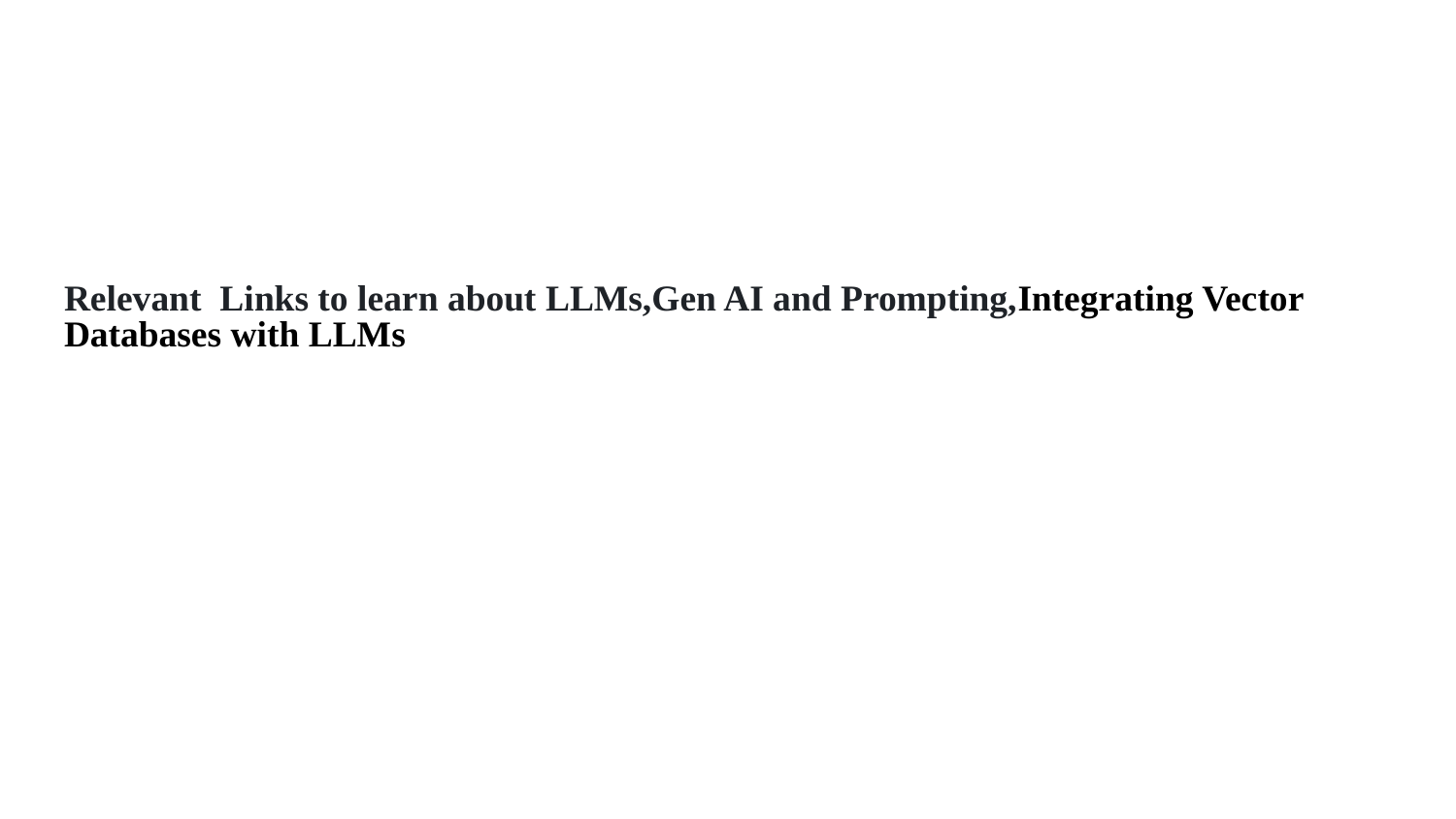

# Relevant  Links to learn about LLMs,Gen AI and Prompting,Integrating Vector Databases with LLMs